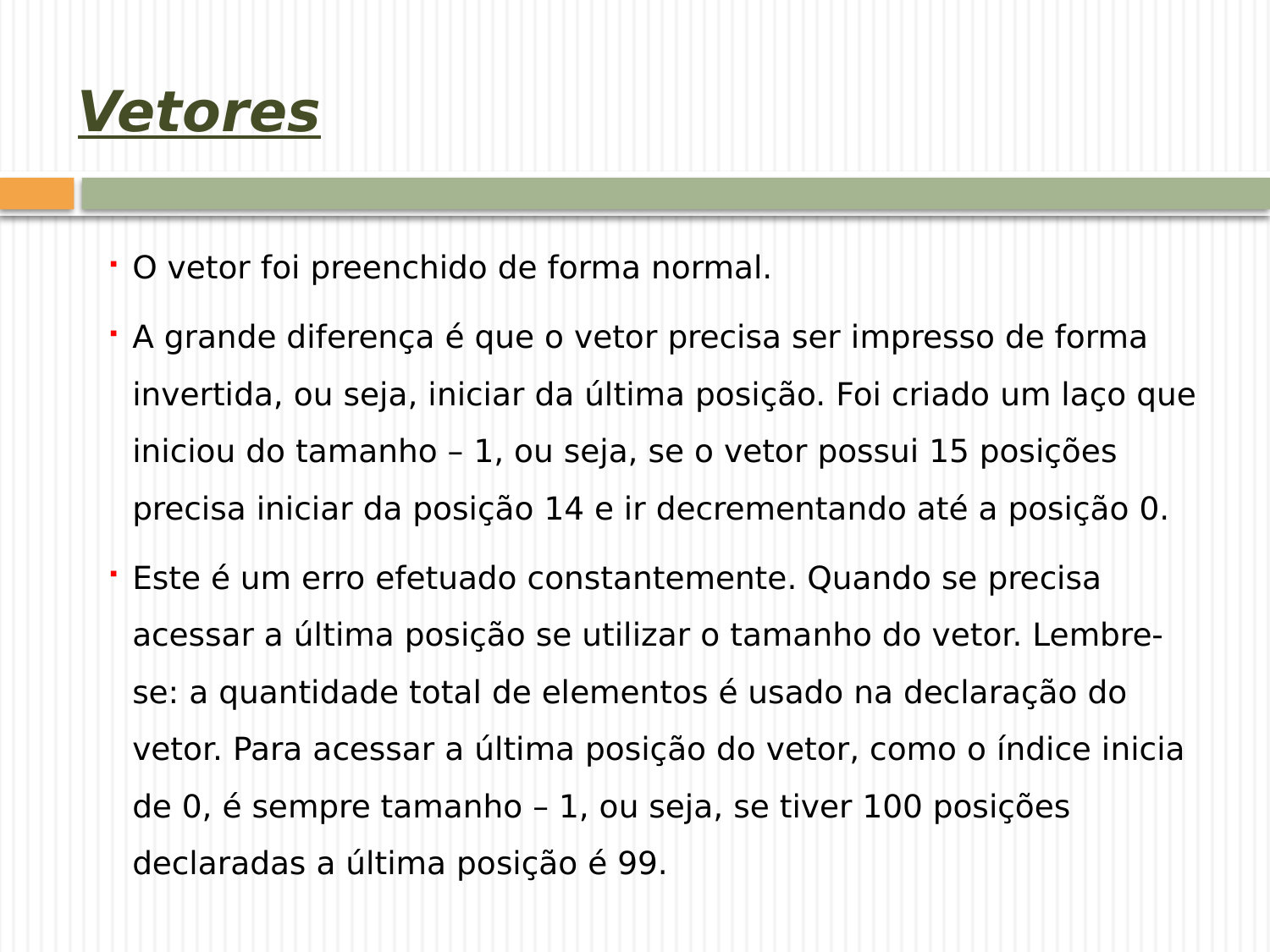

# Vetores
O vetor foi preenchido de forma normal.
A grande diferença é que o vetor precisa ser impresso de forma invertida, ou seja, iniciar da última posição. Foi criado um laço que iniciou do tamanho – 1, ou seja, se o vetor possui 15 posições precisa iniciar da posição 14 e ir decrementando até a posição 0.
Este é um erro efetuado constantemente. Quando se precisa acessar a última posição se utilizar o tamanho do vetor. Lembre-se: a quantidade total de elementos é usado na declaração do vetor. Para acessar a última posição do vetor, como o índice inicia de 0, é sempre tamanho – 1, ou seja, se tiver 100 posições declaradas a última posição é 99.